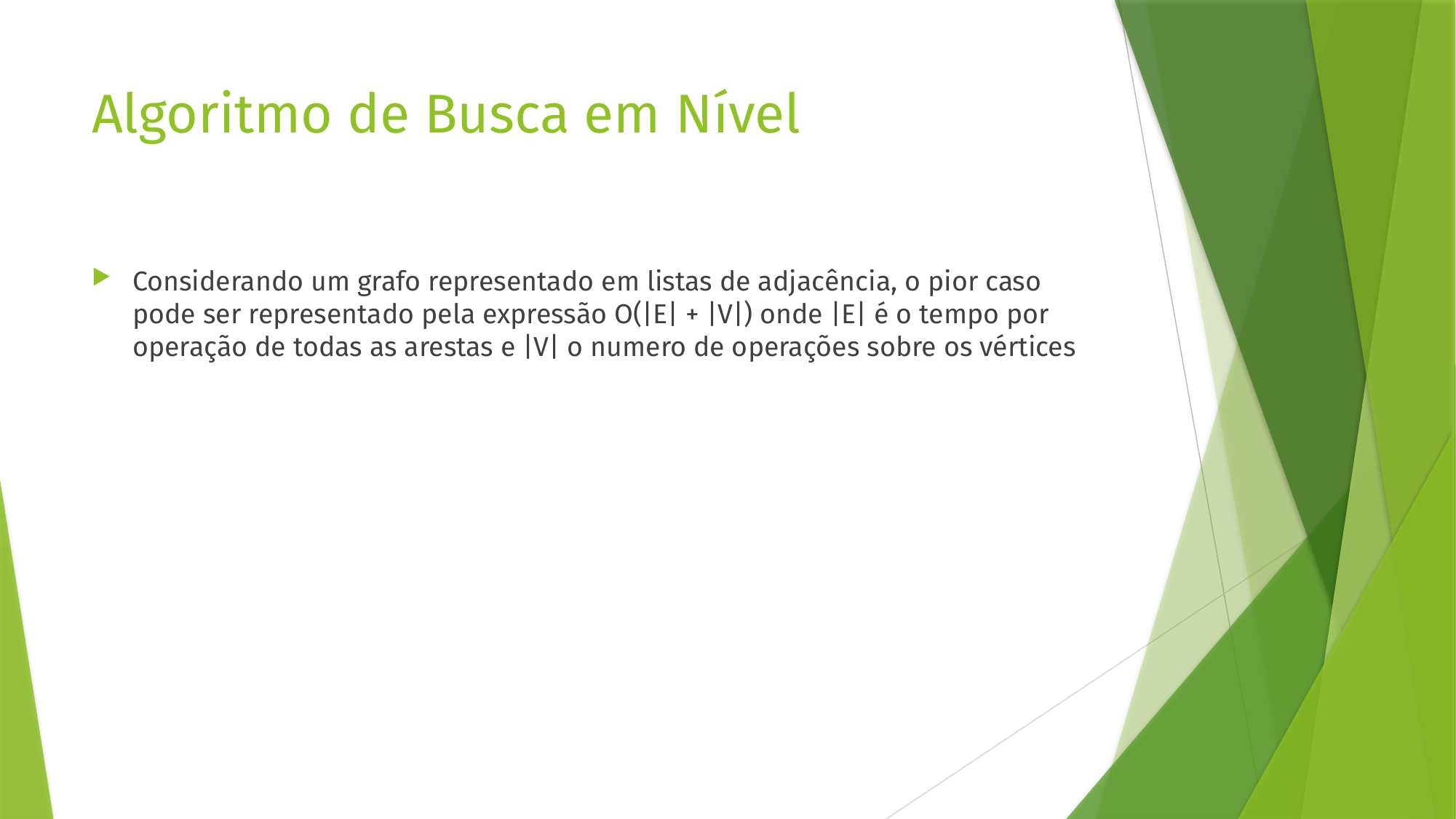

# Algoritmo de Busca em Nível
Considerando um grafo representado em listas de adjacência, o pior caso pode ser representado pela expressão O(|E| + |V|) onde |E| é o tempo por operação de todas as arestas e |V| o numero de operações sobre os vértices